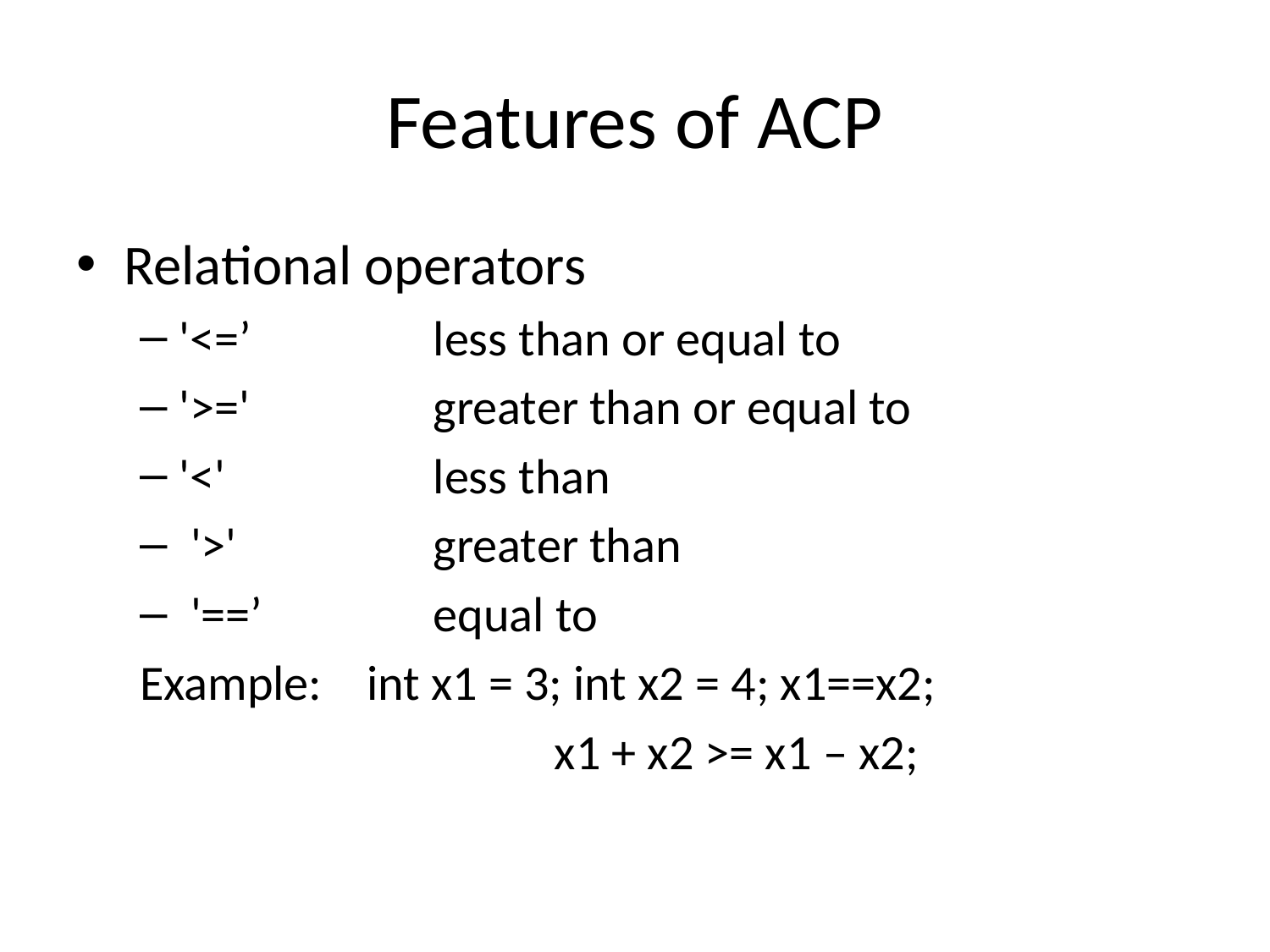

# Features of ACP
Relational operators
'<=’		less than or equal to
'>=' 		greater than or equal to
'<' 		less than
 '>'  		greater than
 '==’		equal to
Example:    int x1 = 3; int x2 = 4; x1==x2;
			   x1 + x2 >= x1 – x2;